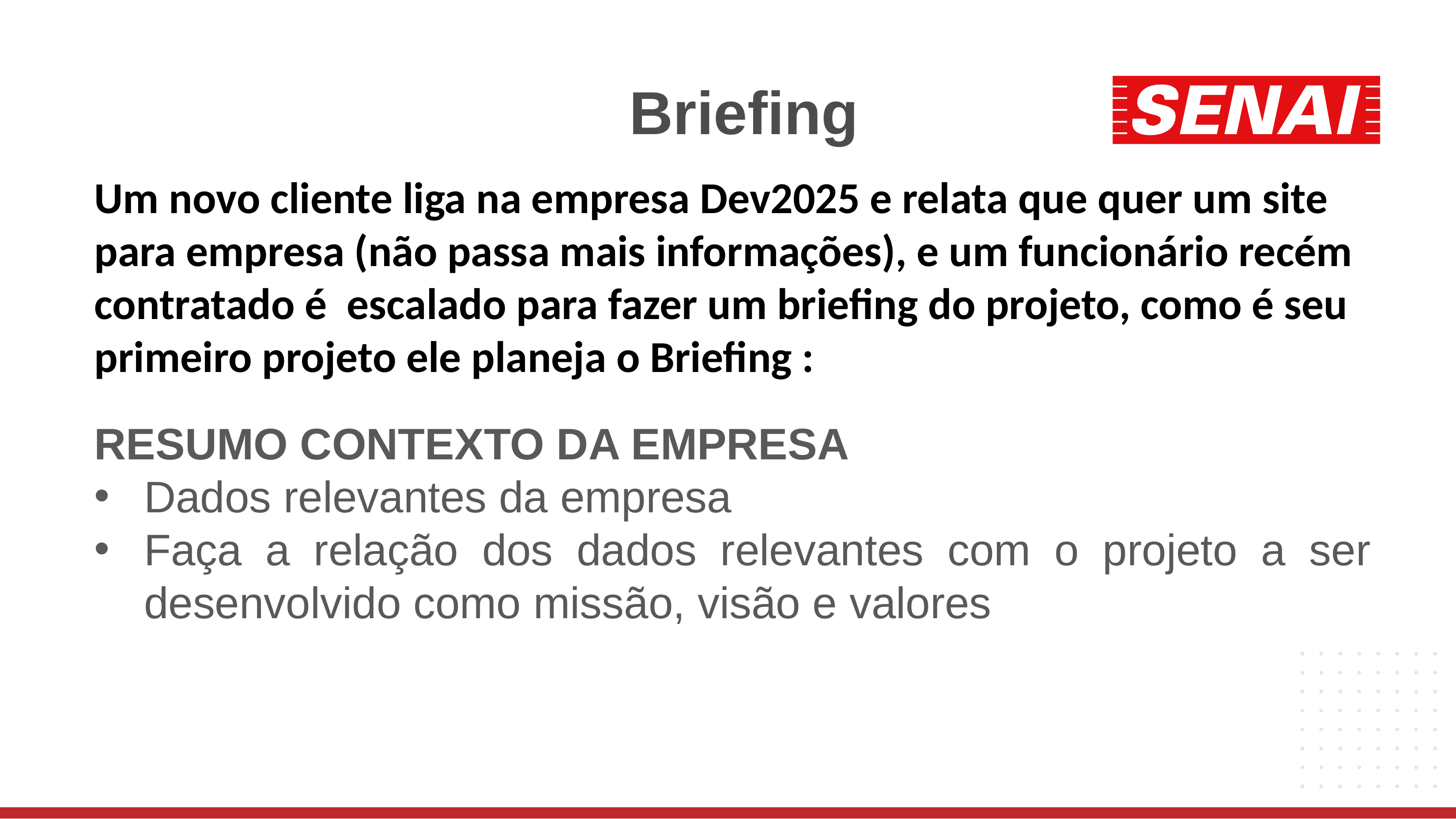

# Briefing

Um novo cliente liga na empresa Dev2025 e relata que quer um site para empresa (não passa mais informações), e um funcionário recém contratado é  escalado para fazer um briefing do projeto, como é seu primeiro projeto ele planeja o Briefing :
RESUMO CONTEXTO DA EMPRESA
Dados relevantes da empresa
Faça a relação dos dados relevantes com o projeto a ser desenvolvido como missão, visão e valores